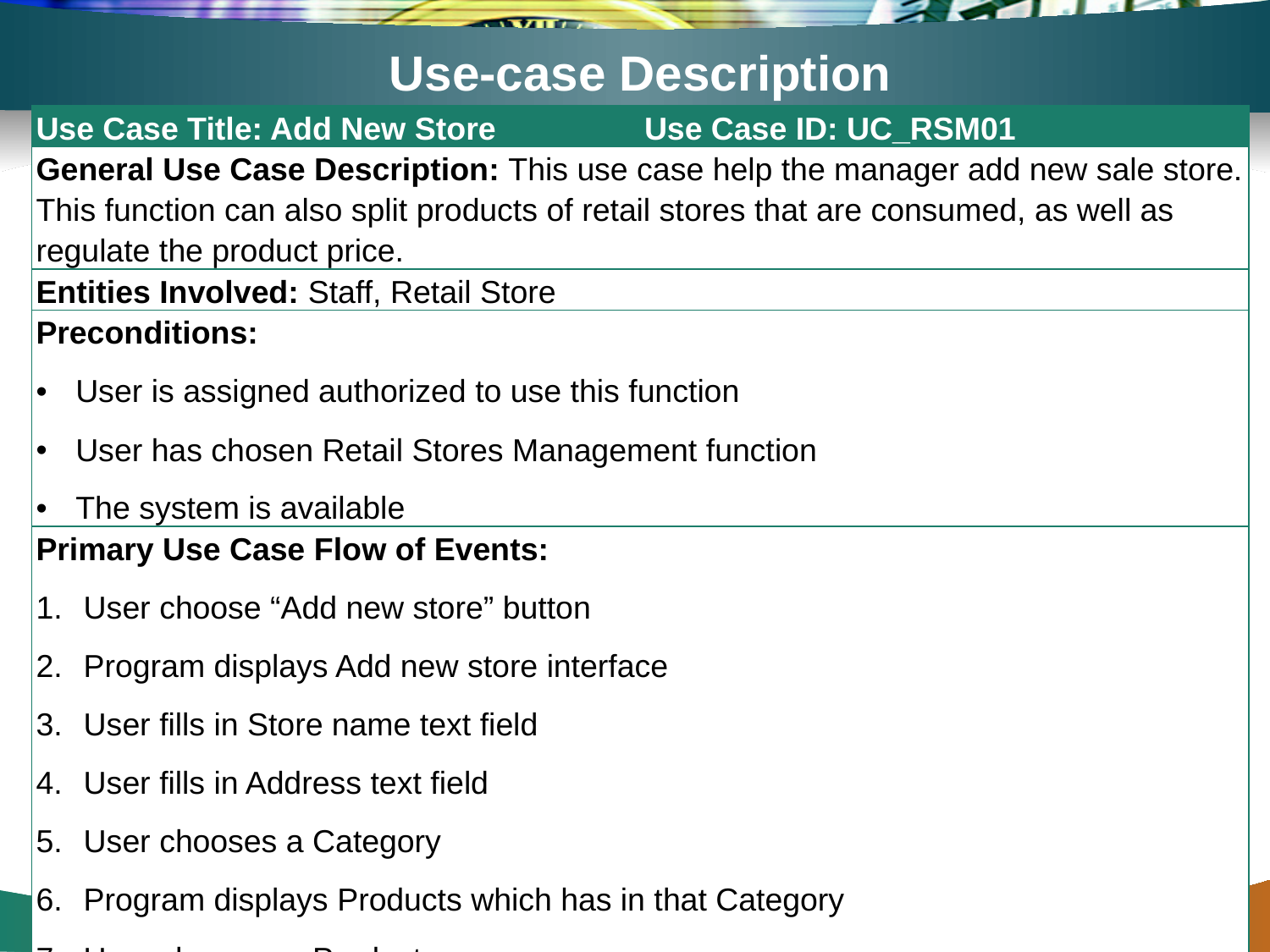

# Use-case Description
| Use Case Title: Add New Store | Use Case ID: UC\_RSM01 |
| --- | --- |
| General Use Case Description: This use case help the manager add new sale store. This function can also split products of retail stores that are consumed, as well as regulate the product price. |  |
| Entities Involved: Staff, Retail Store |  |
| Preconditions: User is assigned authorized to use this function User has chosen Retail Stores Management function The system is available |  |
| Primary Use Case Flow of Events: User choose “Add new store” button Program displays Add new store interface User fills in Store name text field User fills in Address text field User chooses a Category Program displays Products which has in that Category User chooses a Product Program add the product which user just has chosen to the Product List with the standard Price User can edit the Price base on how much the store want to sell that product. User clicks "OK". Program shows message "Are you sure you want to create new retail store’s information as above?" User clicks "OK" to confirm The system stores the retail store’s information that has just been created and returned to retail store management interface End Use-case |  |
www.themegallery.com